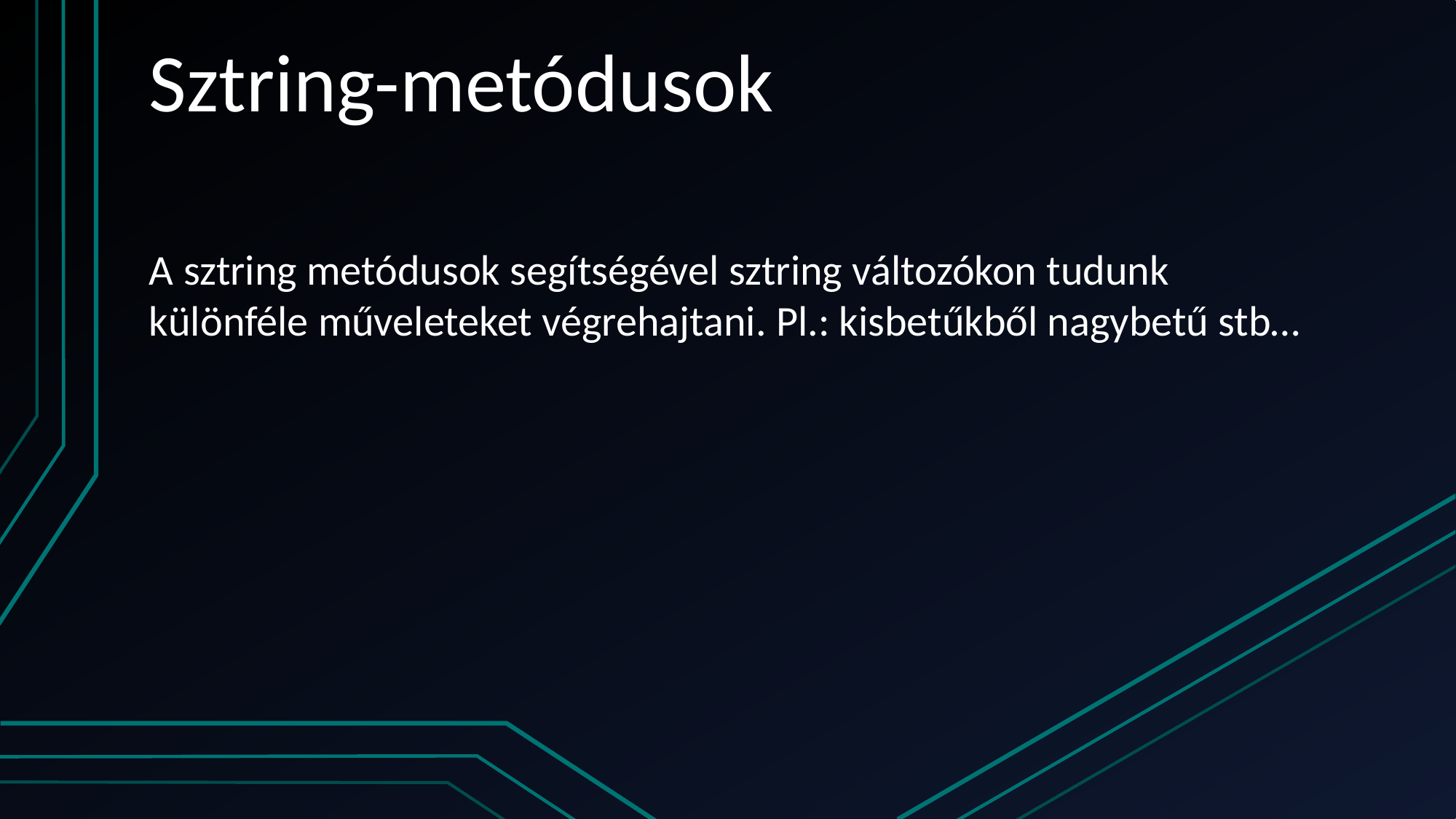

# Sztring-metódusok
A sztring metódusok segítségével sztring változókon tudunk
különféle műveleteket végrehajtani. Pl.: kisbetűkből nagybetű stb…